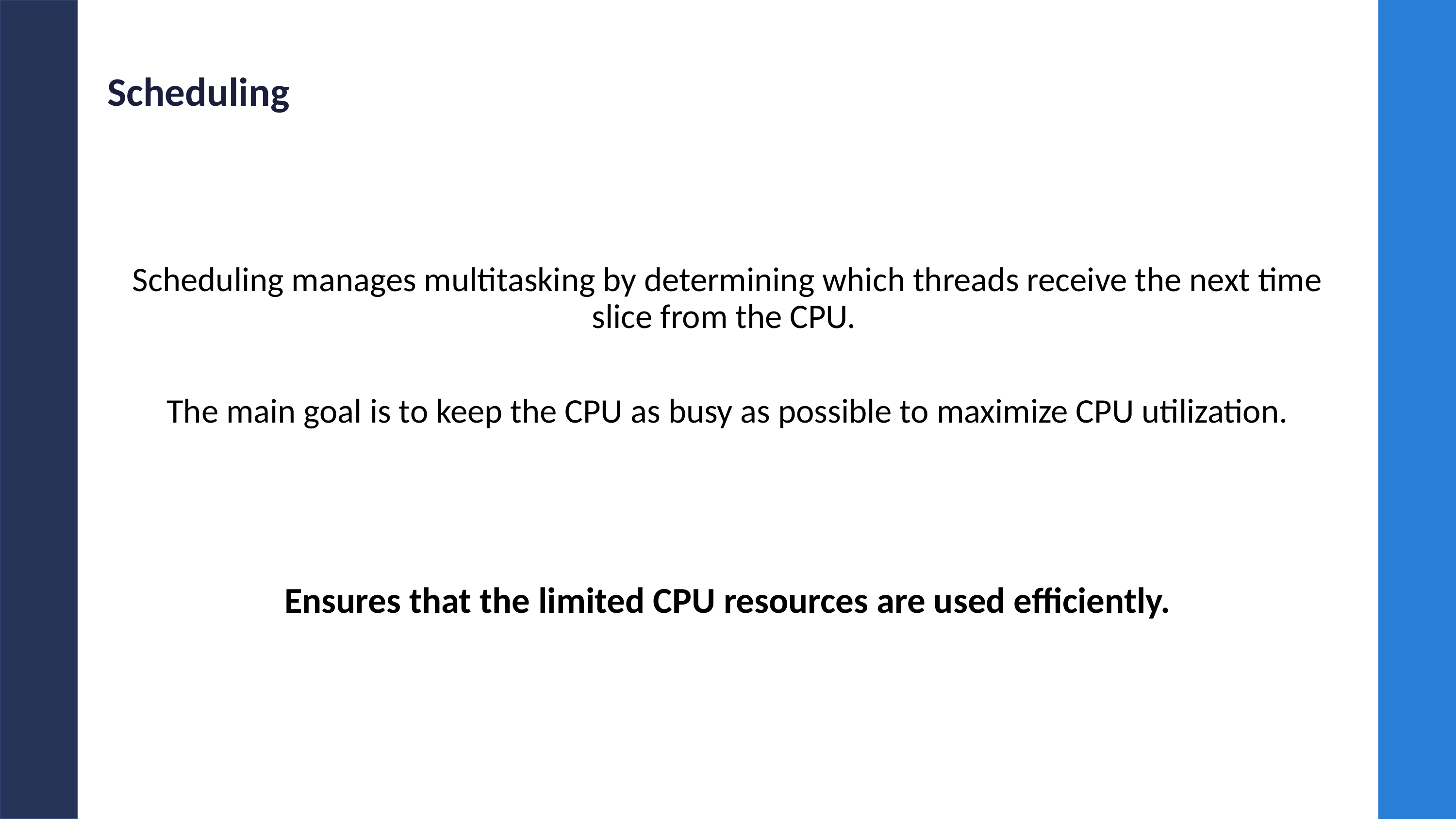

# Scheduling
Scheduling manages multitasking by determining which threads receive the next time slice from the CPU.

The main goal is to keep the CPU as busy as possible to maximize CPU utilization.

Ensures that the limited CPU resources are used efficiently.